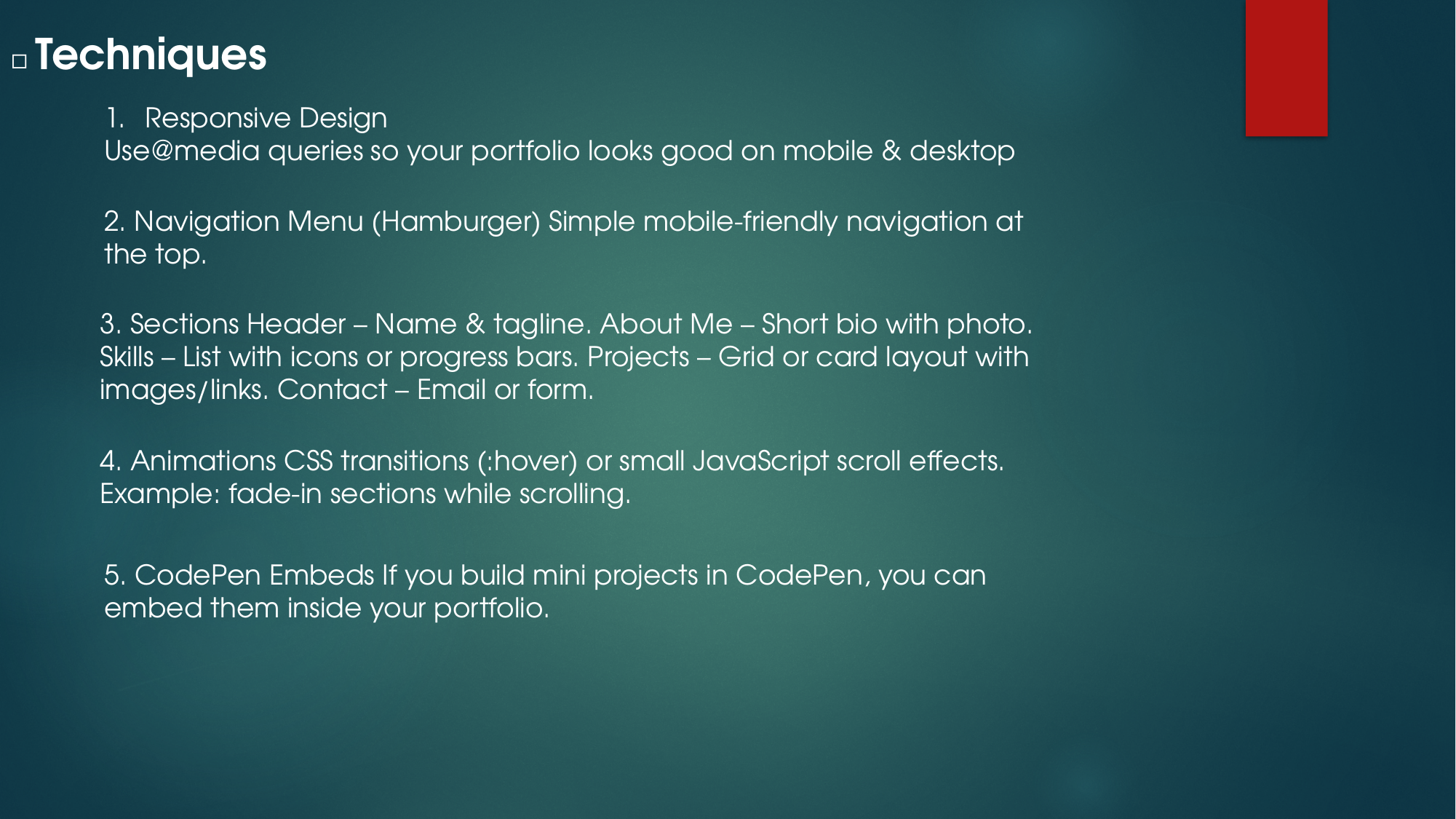

◻ Techniques
Responsive Design
Use@media queries so your portfolio looks good on mobile & desktop
2. Navigation Menu (Hamburger) Simple mobile-friendly navigation at the top.
3. Sections Header – Name & tagline. About Me – Short bio with photo. Skills – List with icons or progress bars. Projects – Grid or card layout with images/links. Contact – Email or form.
4. Animations CSS transitions (:hover) or small JavaScript scroll effects. Example: fade-in sections while scrolling.
5. CodePen Embeds If you build mini projects in CodePen, you can embed them inside your portfolio.